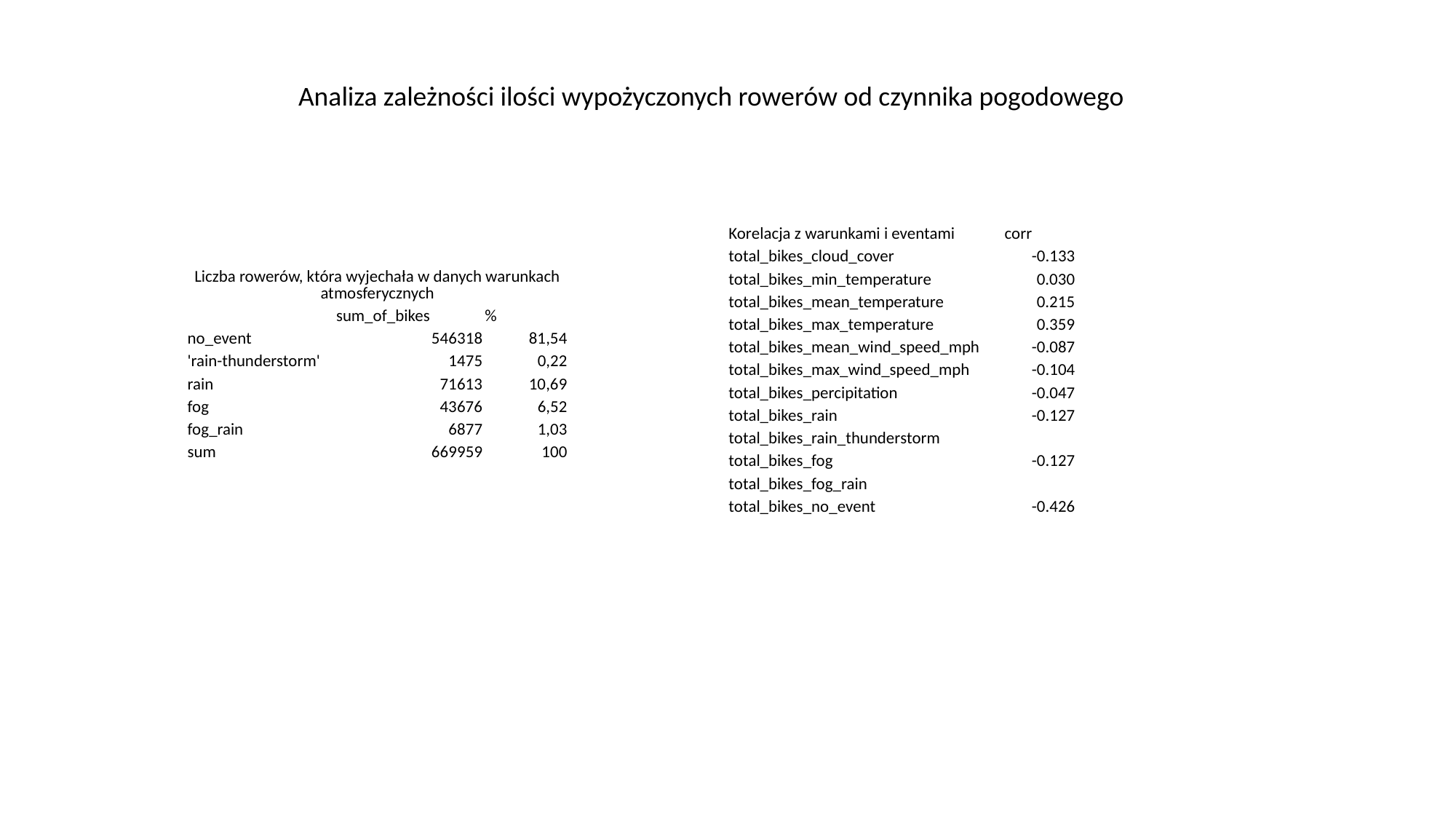

Analiza zależności ilości wypożyczonych rowerów od czynnika pogodowego

| Korelacja z warunkami i eventami | corr |
| --- | --- |
| total\_bikes\_cloud\_cover | -0.133 |
| total\_bikes\_min\_temperature | 0.030 |
| total\_bikes\_mean\_temperature | 0.215 |
| total\_bikes\_max\_temperature | 0.359 |
| total\_bikes\_mean\_wind\_speed\_mph | -0.087 |
| total\_bikes\_max\_wind\_speed\_mph | -0.104 |
| total\_bikes\_percipitation | -0.047 |
| total\_bikes\_rain | -0.127 |
| total\_bikes\_rain\_thunderstorm |  |
| total\_bikes\_fog | -0.127 |
| total\_bikes\_fog\_rain |  |
| total\_bikes\_no\_event | -0.426 |
| Liczba rowerów, która wyjechała w danych warunkach atmosferycznych |  |  |
| --- | --- | --- |
|  | sum\_of\_bikes | % |
| no\_event | 546318 | 81,54 |
| 'rain-thunderstorm' | 1475 | 0,22 |
| rain | 71613 | 10,69 |
| fog | 43676 | 6,52 |
| fog\_rain | 6877 | 1,03 |
| sum | 669959 | 100 |